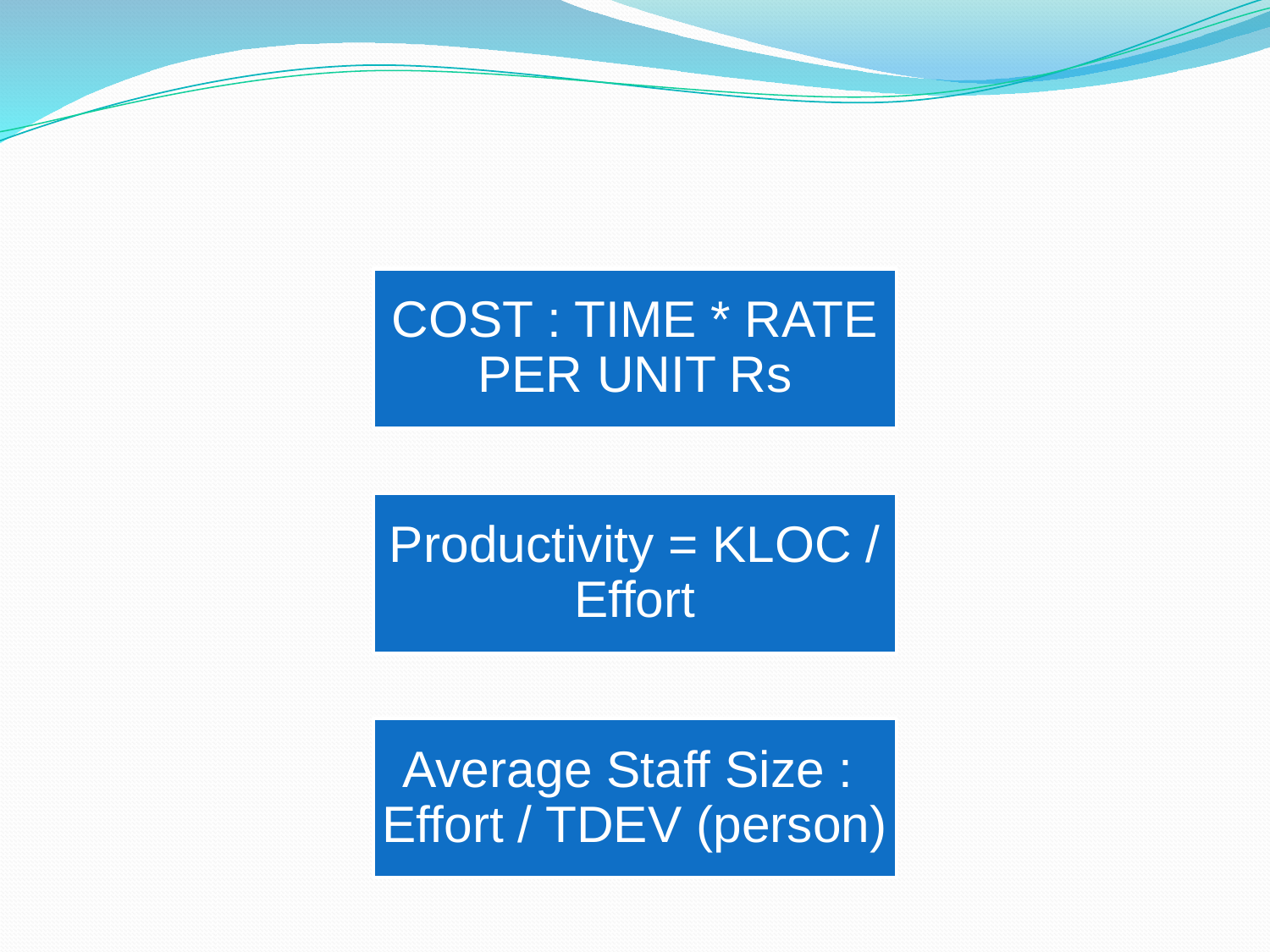

#
COST : TIME * RATE PER UNIT Rs
Productivity = KLOC / Effort
Average Staff Size :  Effort / TDEV (person)